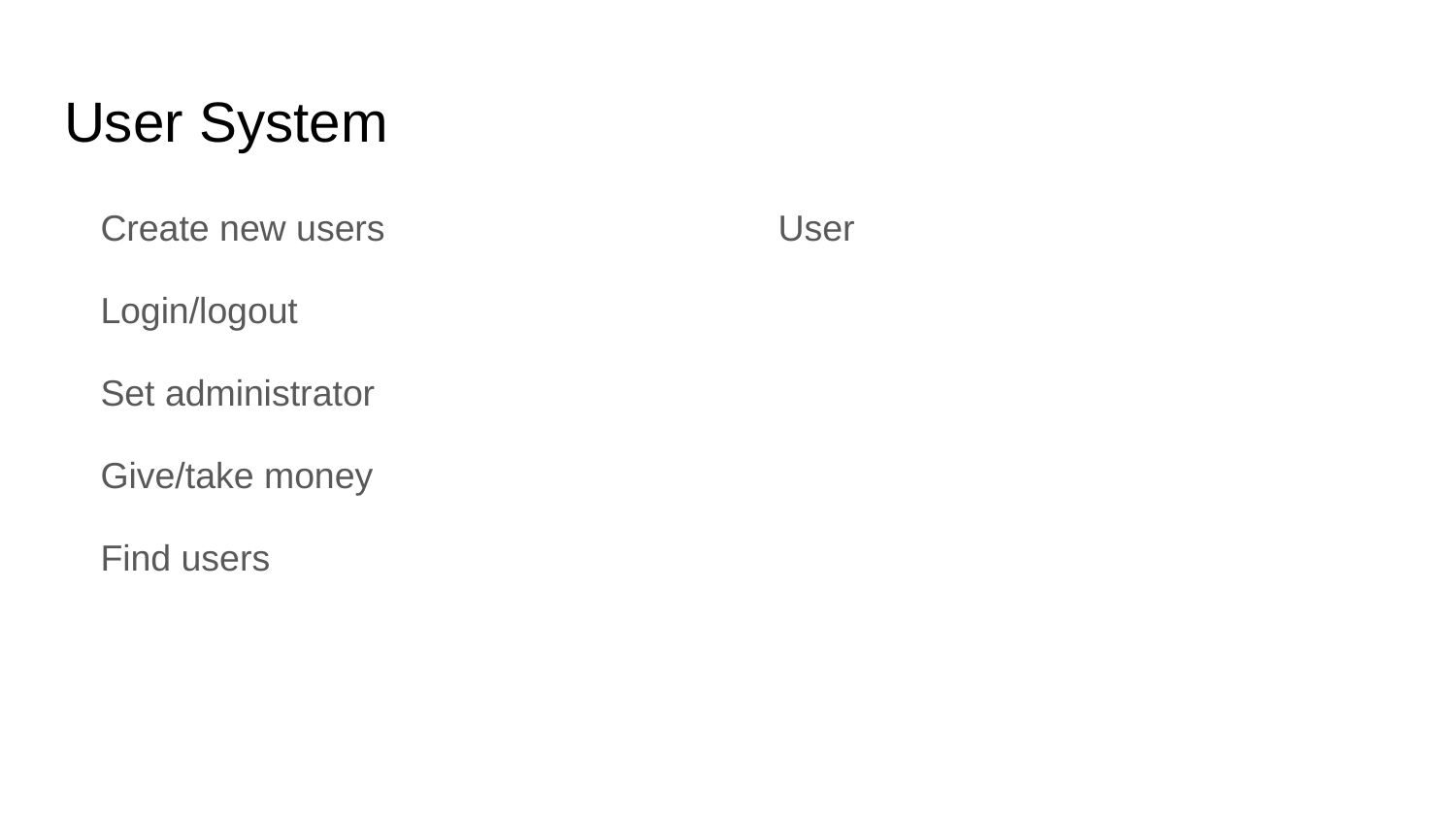

# User System
Create new users
Login/logout
Set administrator
Give/take money
Find users
User